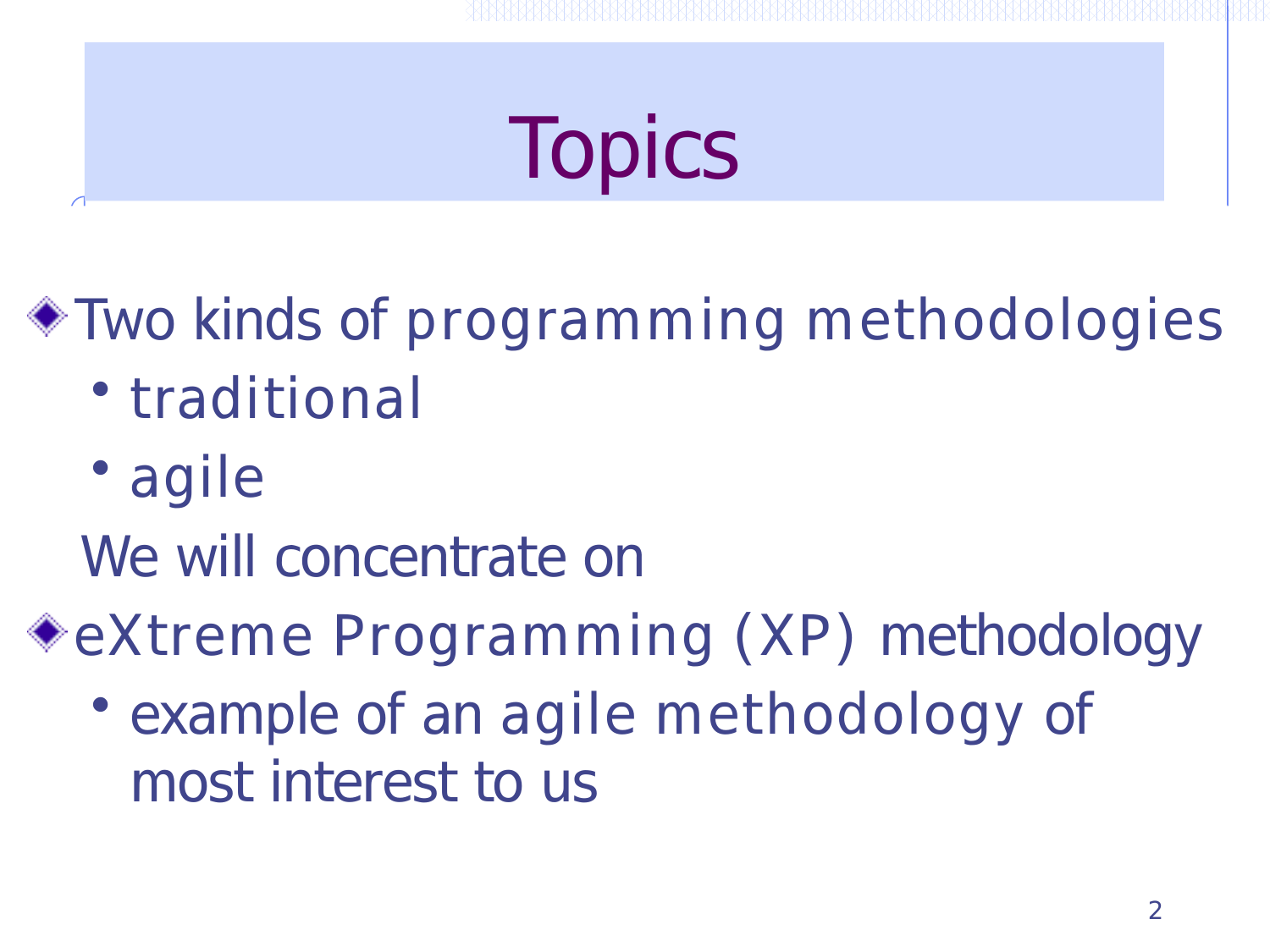

# Topics

Two kinds of programming methodologies
traditional
agile
   We will concentrate on
eXtreme Programming (XP) methodology
example of an agile methodology of most interest to us
2